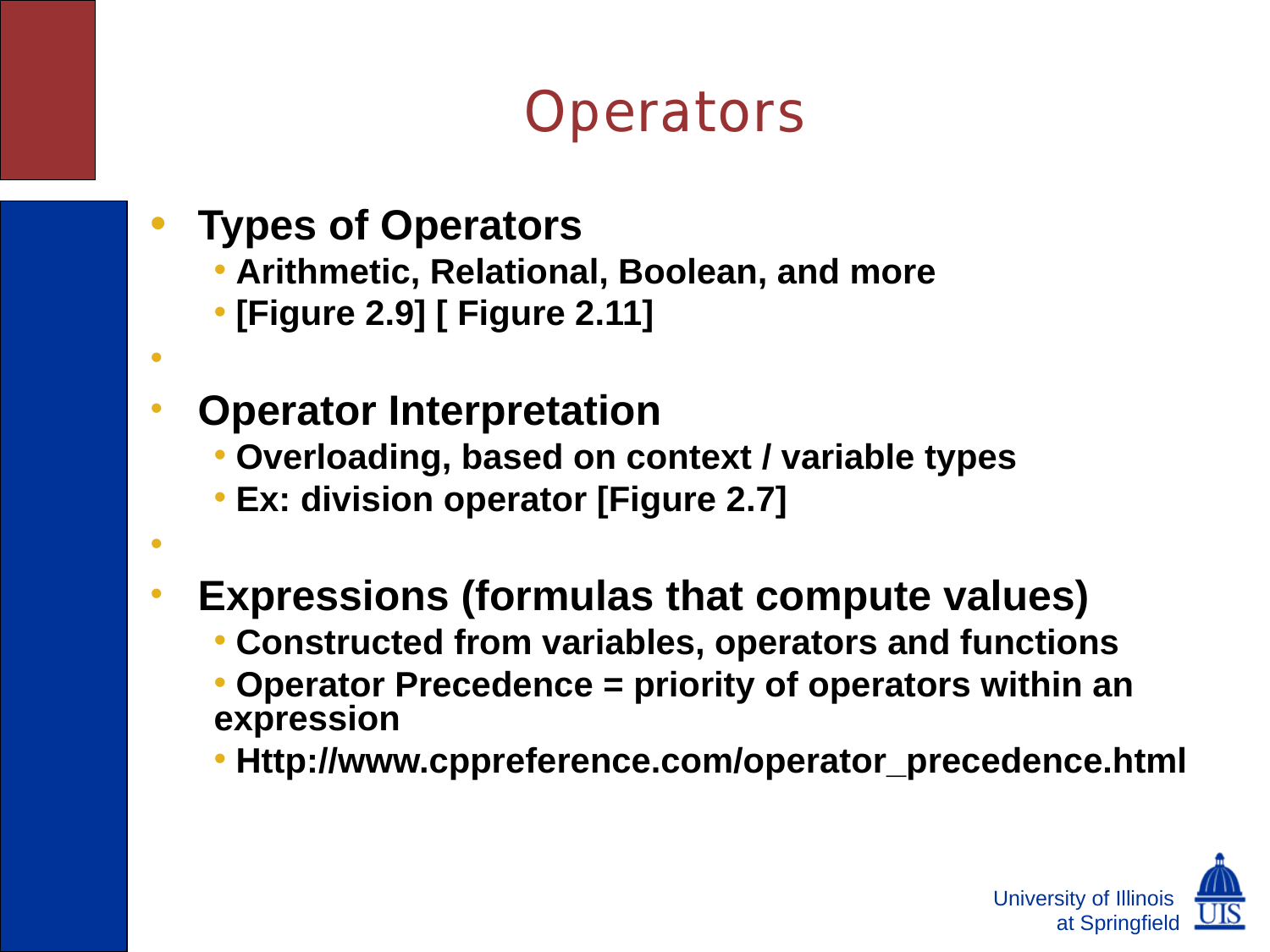

# Operators
Types of Operators
 Arithmetic, Relational, Boolean, and more
 [Figure 2.9] [ Figure 2.11]

Operator Interpretation
 Overloading, based on context / variable types
 Ex: division operator [Figure 2.7]

Expressions (formulas that compute values)
 Constructed from variables, operators and functions
 Operator Precedence = priority of operators within an expression
 Http://www.cppreference.com/operator_precedence.html